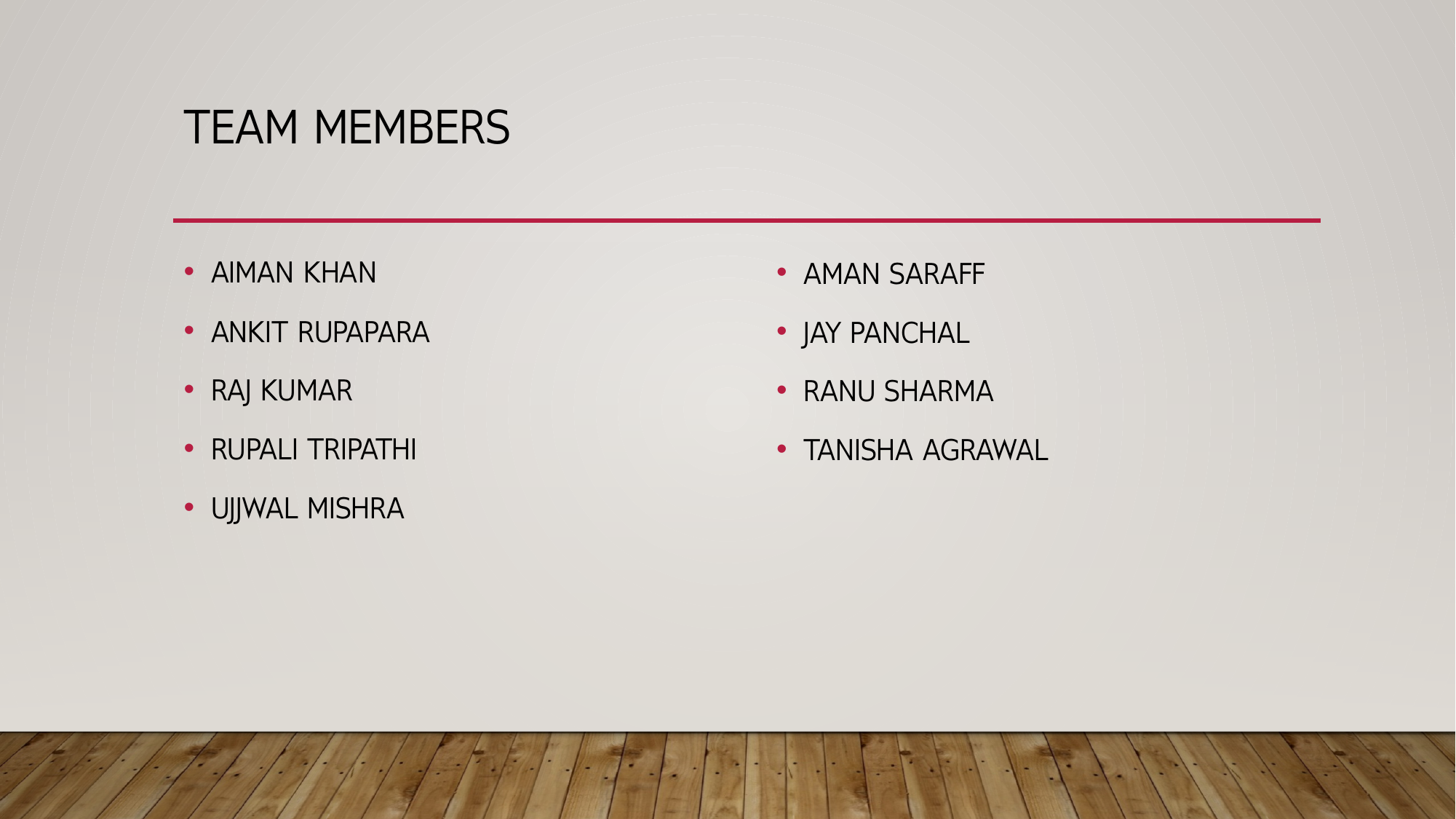

# TEAM MEMBERS
AIMAN KHAN
ANKIT RUPAPARA
RAJ KUMAR
RUPALI TRIPATHI
UJJWAL MISHRA

AMAN SARAFF
JAY PANCHAL
RANU SHARMA
TANISHA AGRAWAL